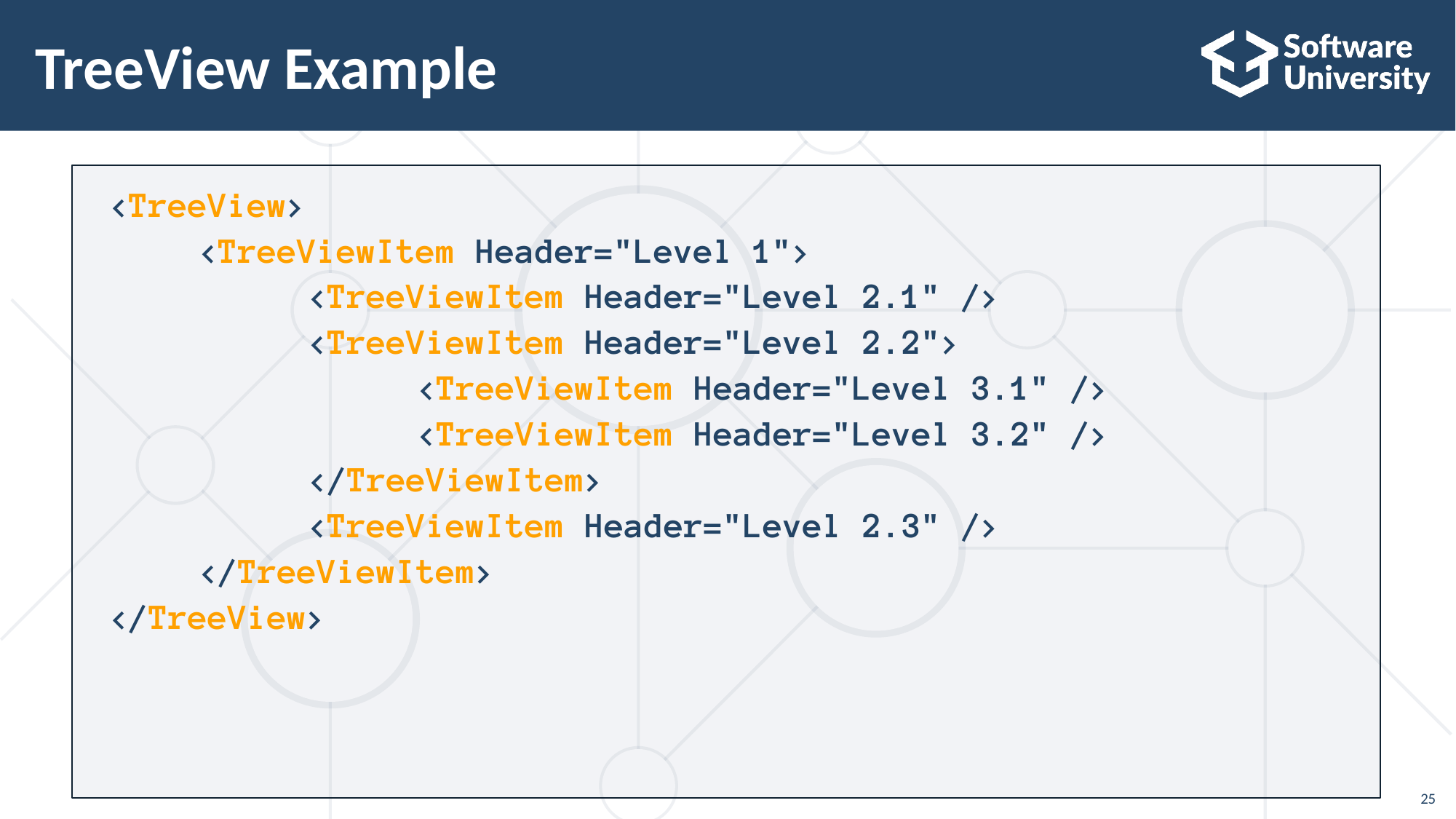

25
# TreeView Example
 <TreeView>
	<TreeViewItem Header="Level 1">
		<TreeViewItem Header="Level 2.1" />
		<TreeViewItem Header="Level 2.2">
			<TreeViewItem Header="Level 3.1" />
			<TreeViewItem Header="Level 3.2" />
		</TreeViewItem>
		<TreeViewItem Header="Level 2.3" />
	</TreeViewItem>
 </TreeView>